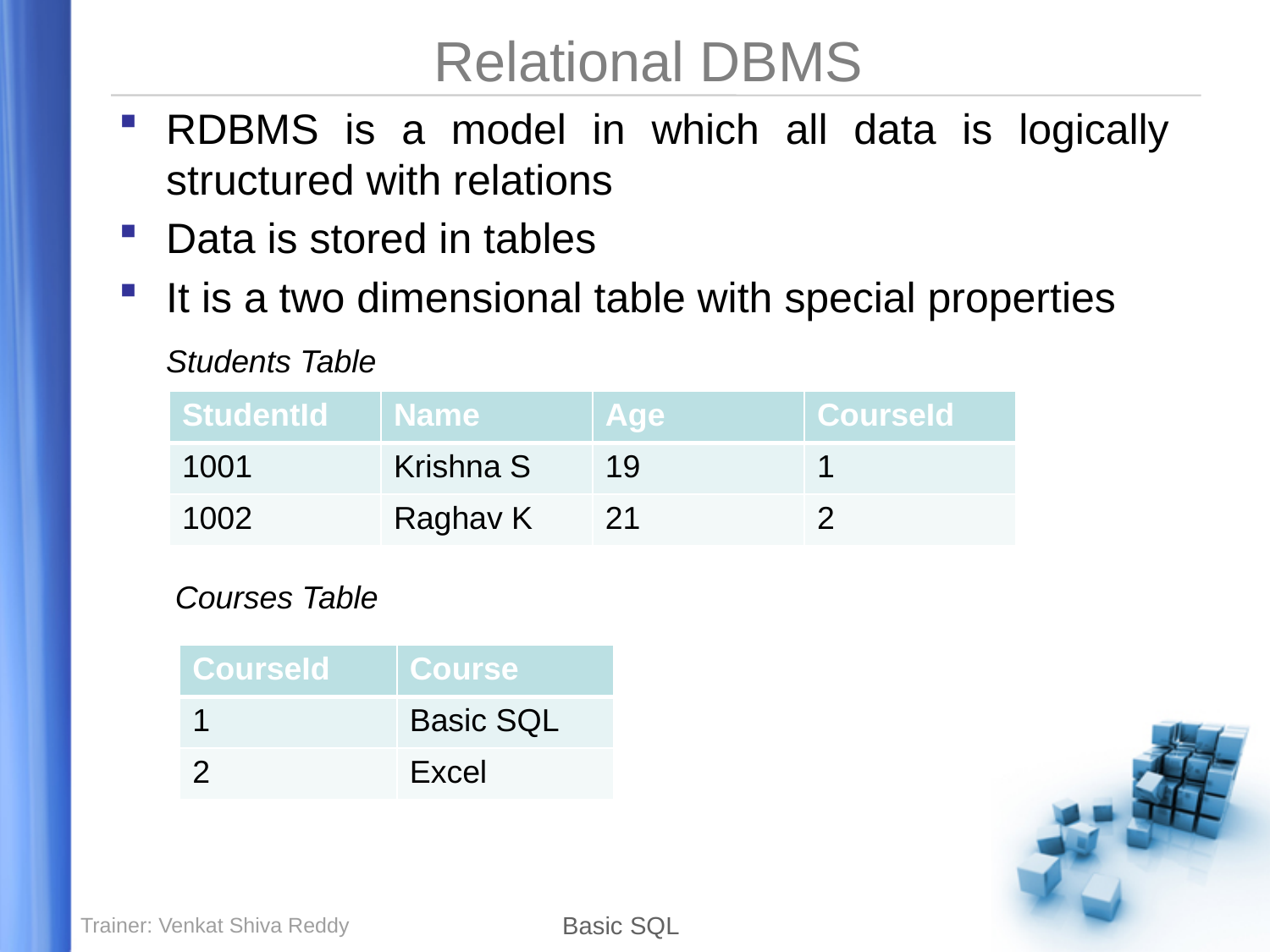

# Relational DBMS
RDBMS is a model in which all data is logically structured with relations
Data is stored in tables
It is a two dimensional table with special properties
	Students Table

	 Courses Table
| StudentId | Name | Age | CourseId |
| --- | --- | --- | --- |
| 1001 | Krishna S | 19 | 1 |
| 1002 | Raghav K | 21 | 2 |
| CourseId | Course |
| --- | --- |
| 1 | Basic SQL |
| 2 | Excel |